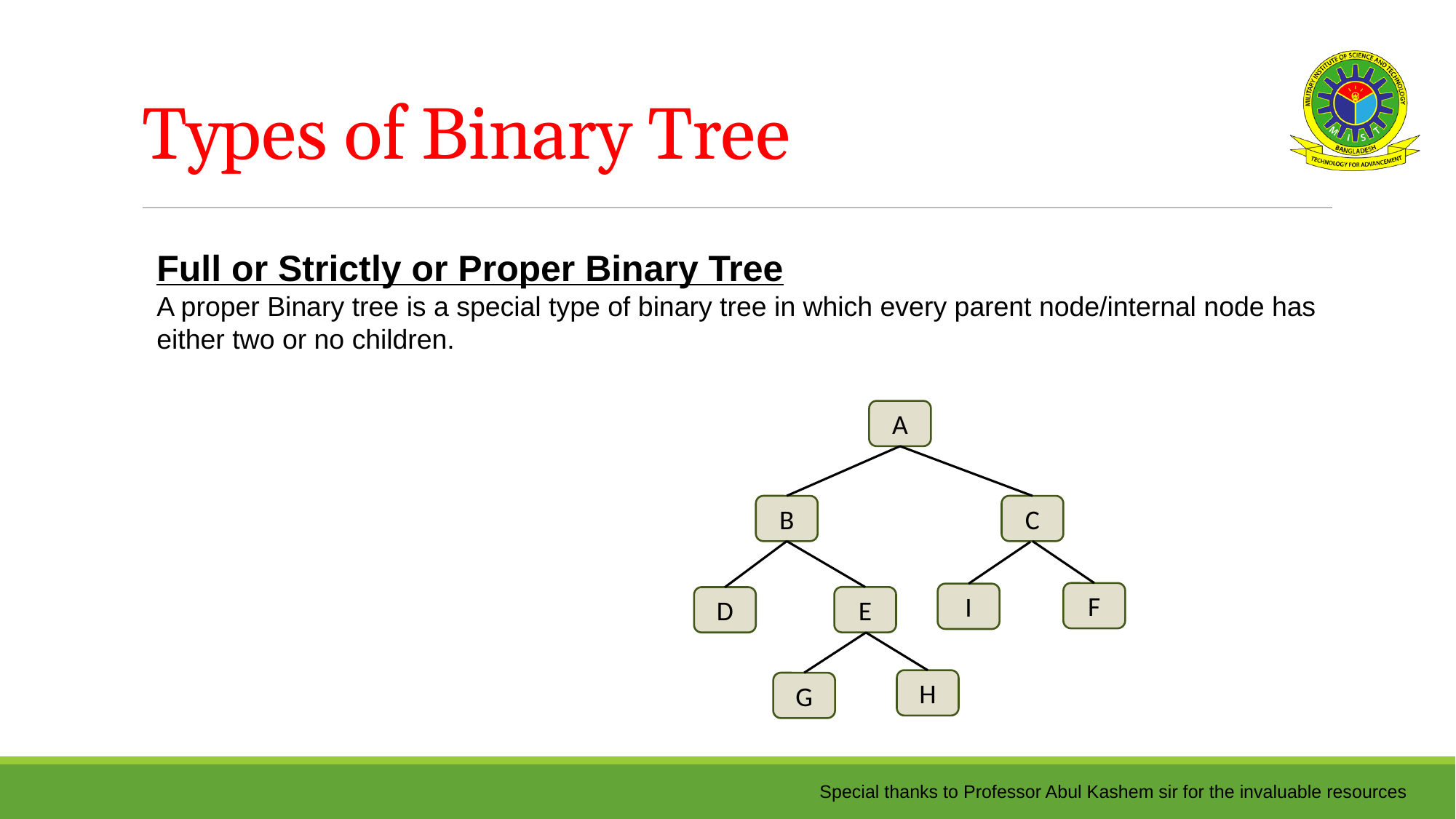

# Types of Binary Tree
Full or Strictly or Proper Binary Tree
A proper Binary tree is a special type of binary tree in which every parent node/internal node has either two or no children.
A
B
C
F
I
E
D
H
G
Special thanks to Professor Abul Kashem sir for the invaluable resources